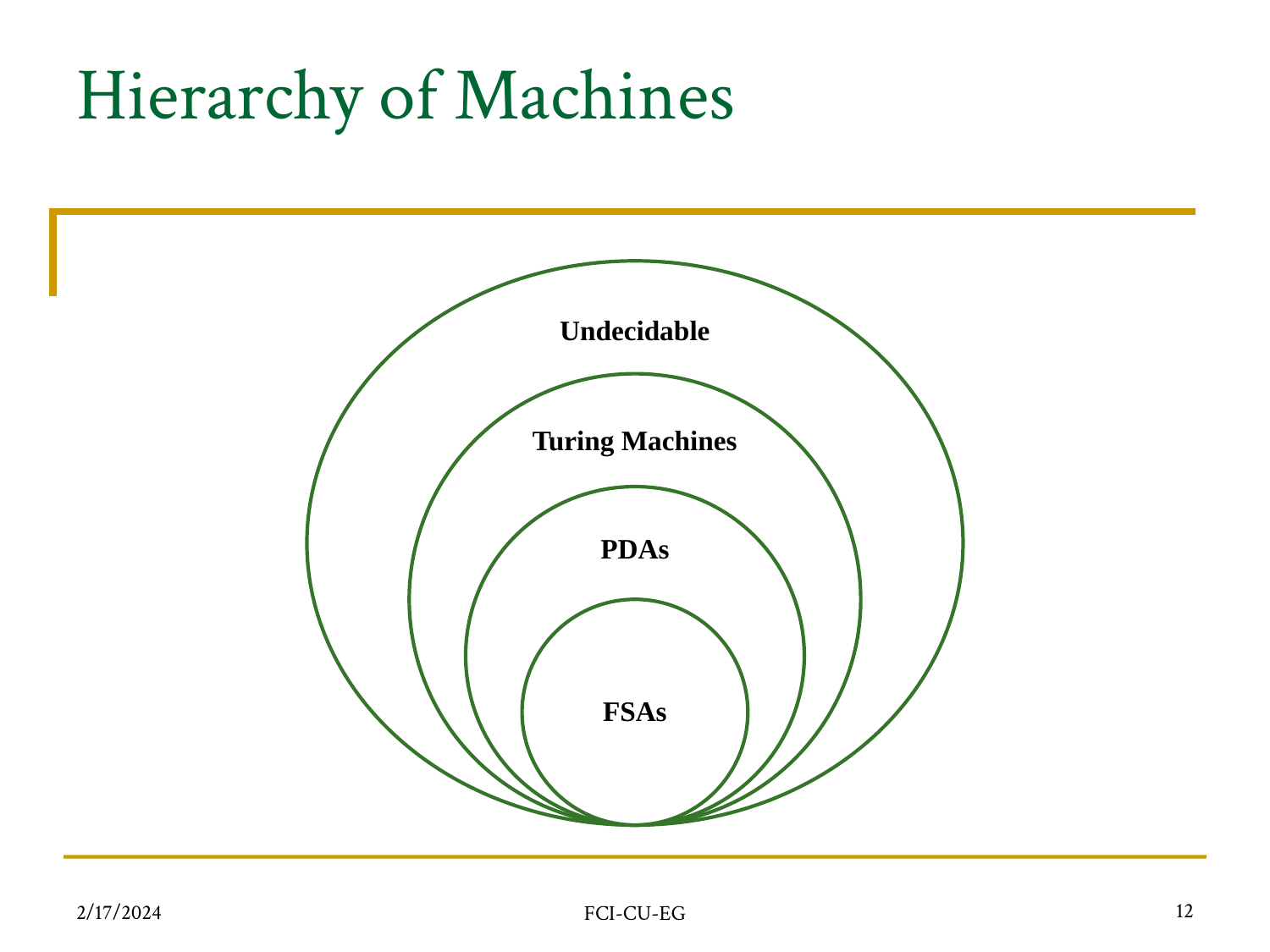

# Hierarchy of Machines
Undecidable
Turing Machines
PDAs
FSAs
2/17/2024
12
FCI-CU-EG